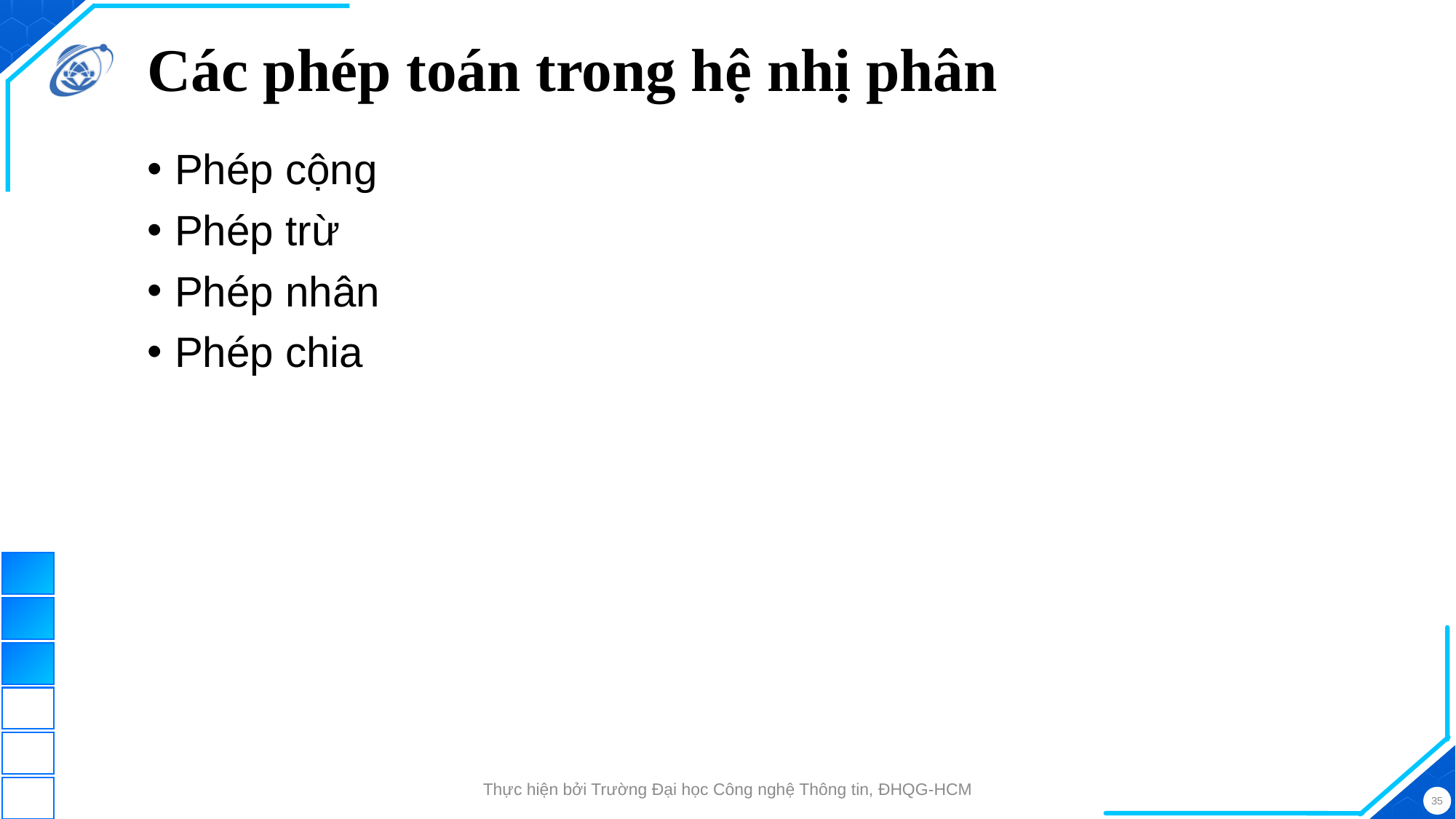

# Các phép toán trong hệ nhị phân
Phép cộng
Phép trừ
Phép nhân
Phép chia

Thực hiện bởi Trường Đại học Công nghệ Thông tin, ĐHQG-HCM
35